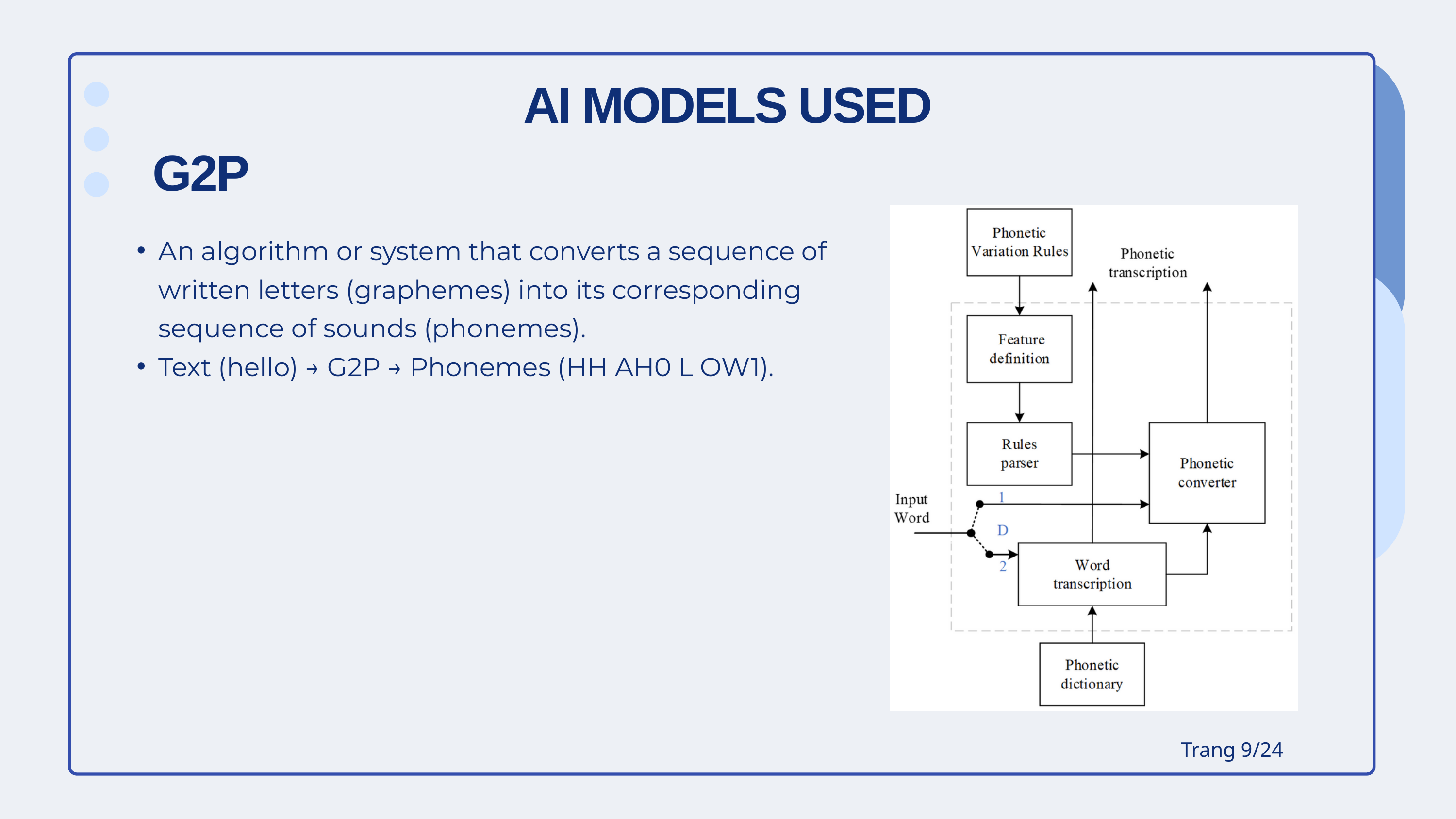

AI MODELS USED

G2P

An algorithm or system that converts a sequence of written letters (graphemes) into its corresponding sequence of sounds (phonemes).
Text (hello) → G2P → Phonemes (HH AH0 L OW1).

Trang 9/24